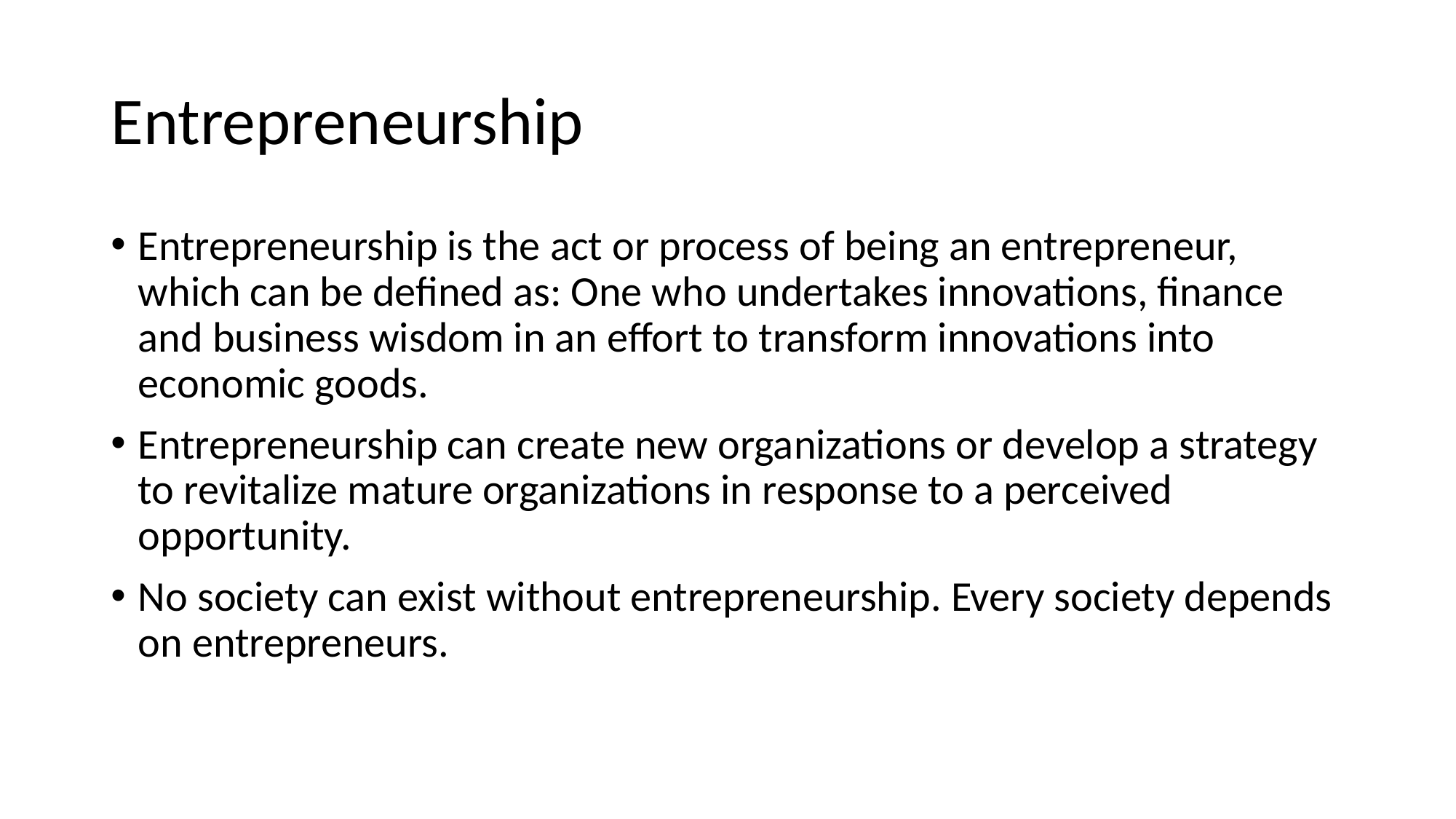

# Entrepreneurship
Entrepreneurship is the act or process of being an entrepreneur, which can be defined as: One who undertakes innovations, finance and business wisdom in an effort to transform innovations into economic goods.
Entrepreneurship can create new organizations or develop a strategy to revitalize mature organizations in response to a perceived opportunity.
No society can exist without entrepreneurship. Every society depends on entrepreneurs.